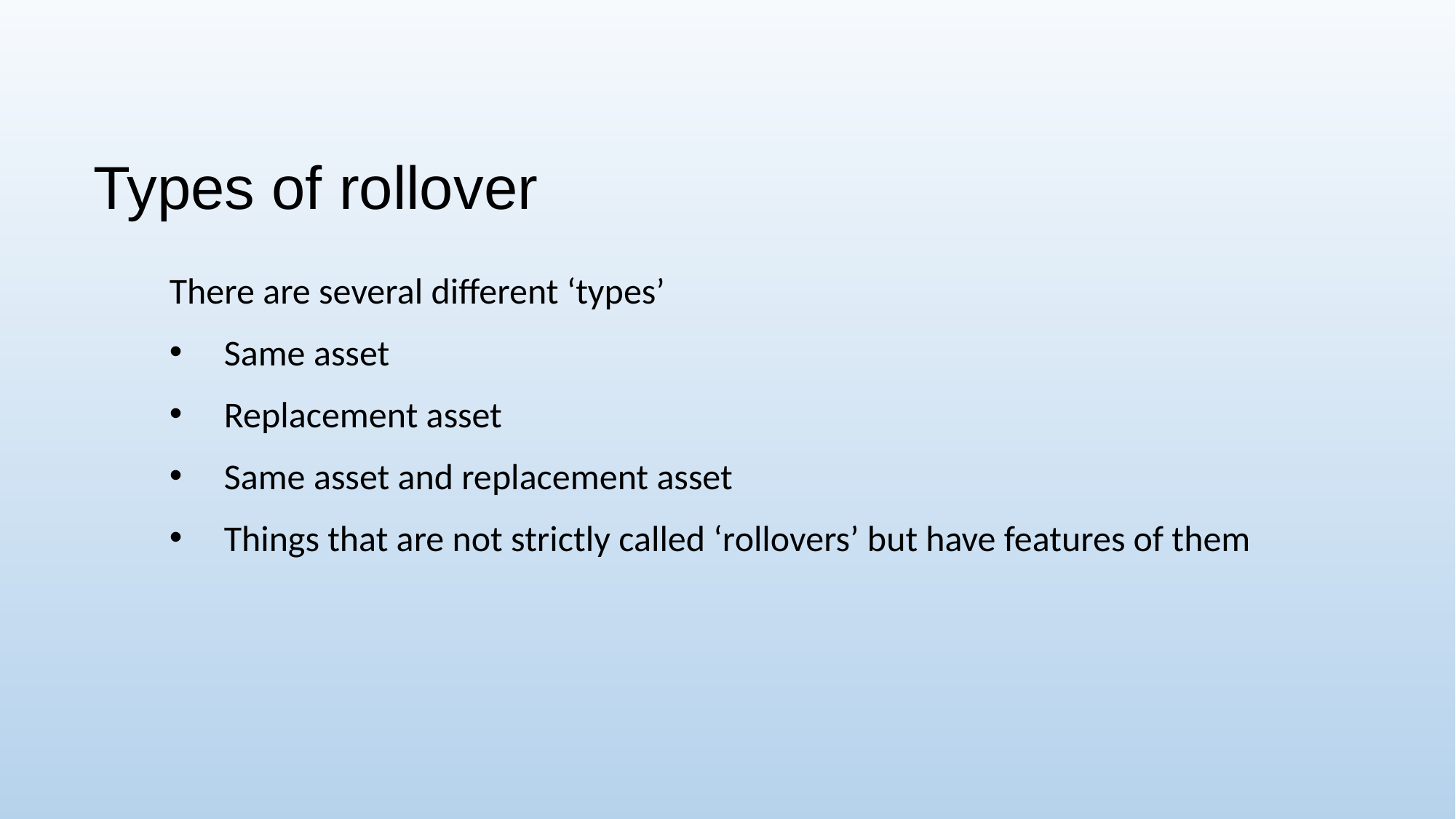

# Types of rollover
There are several different ‘types’
Same asset
Replacement asset
Same asset and replacement asset
Things that are not strictly called ‘rollovers’ but have features of them